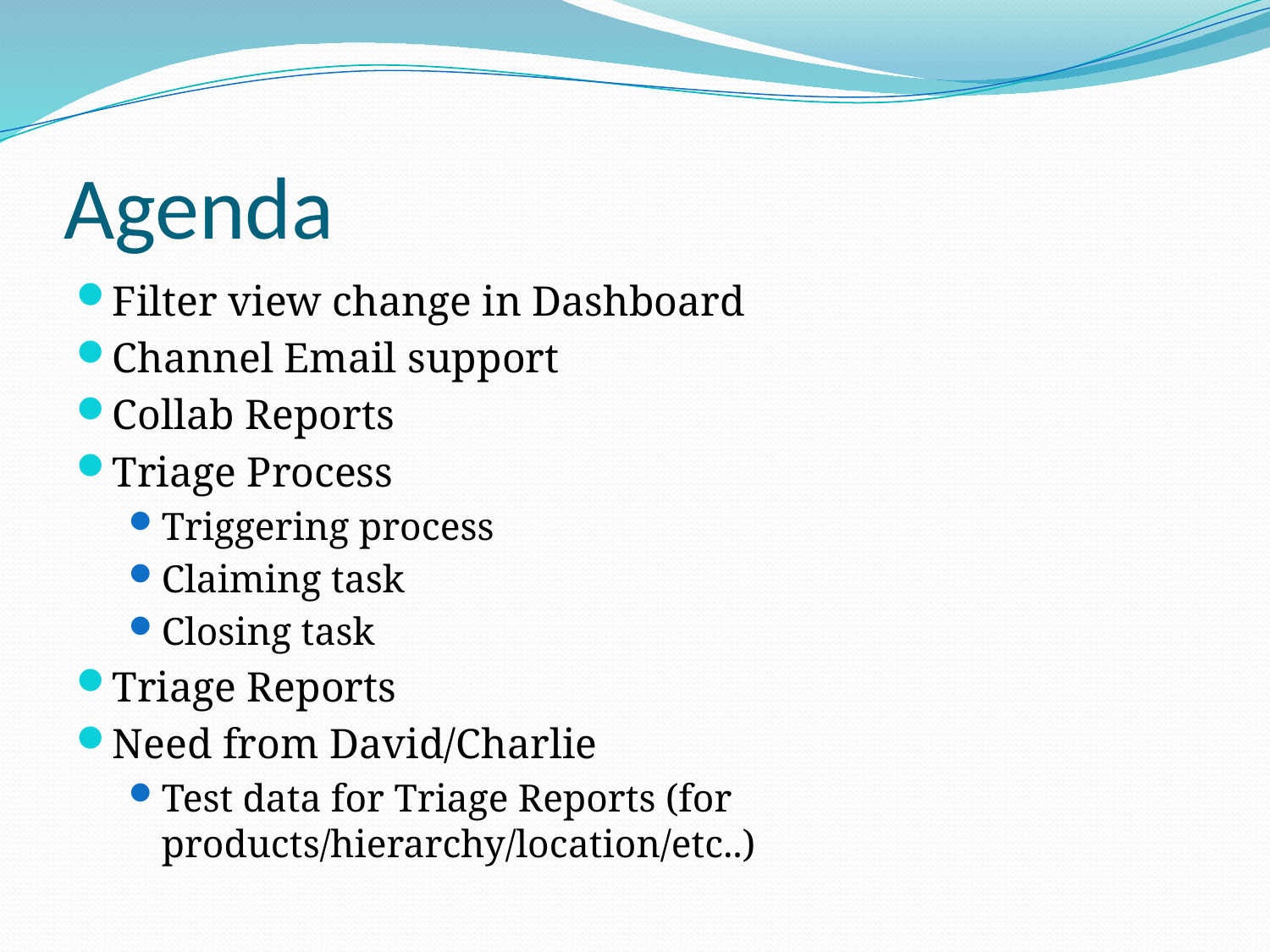

# Agenda
Filter view change in Dashboard
Channel Email support
Collab Reports
Triage Process
Triggering process
Claiming task
Closing task
Triage Reports
Need from David/Charlie
Test data for Triage Reports (for products/hierarchy/location/etc..)